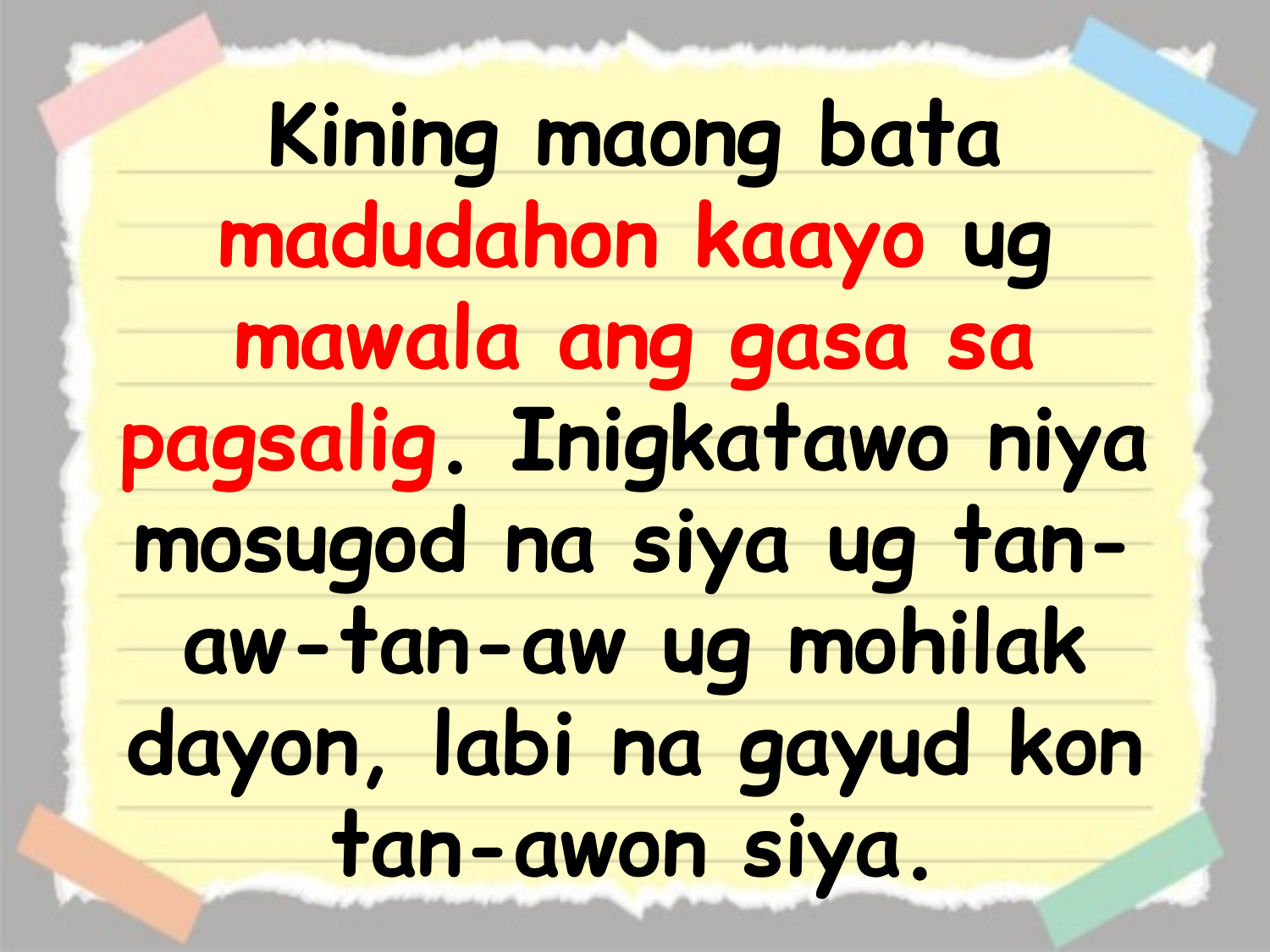

Kining maong bata madudahon kaayo ug mawala ang gasa sa pagsalig. Inigkatawo niya mosugod na siya ug tan-aw-tan-aw ug mohilak dayon, labi na gayud kon tan-awon siya.